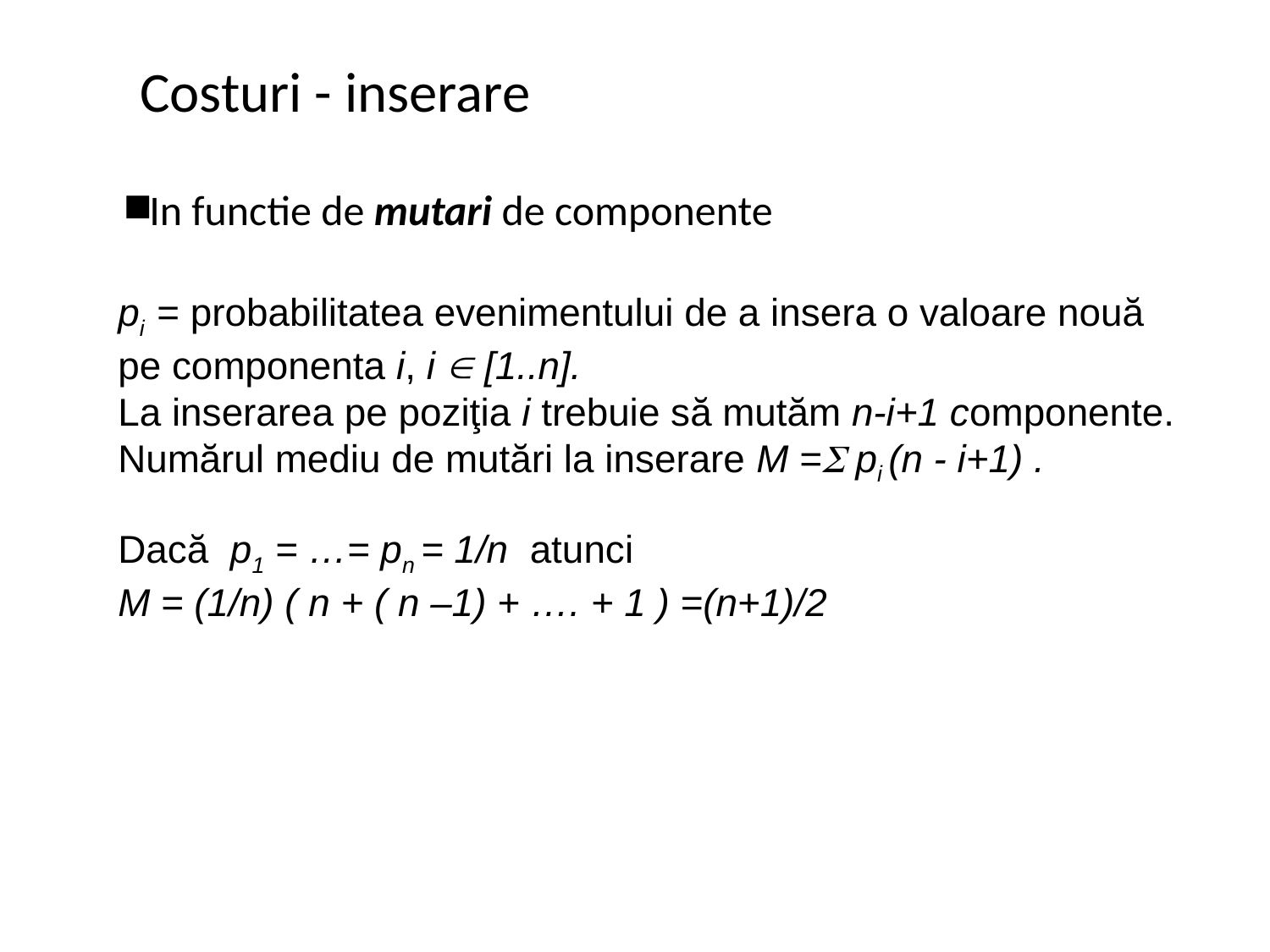

Costuri - inserare
In functie de mutari de componente

pi  = probabilitatea evenimentului de a insera o valoare nouă pe componenta i, i ∈ [1..n].
La inserarea pe poziţia i trebuie să mutăm n-i+1 componente.
Numărul mediu de mutări la inserare M =Σ pi (n - i+1) .

Dacă  p1 = …= pn = 1/n  atunci
M = (1/n) ( n + ( n –1) + …. + 1 ) =(n+1)/2